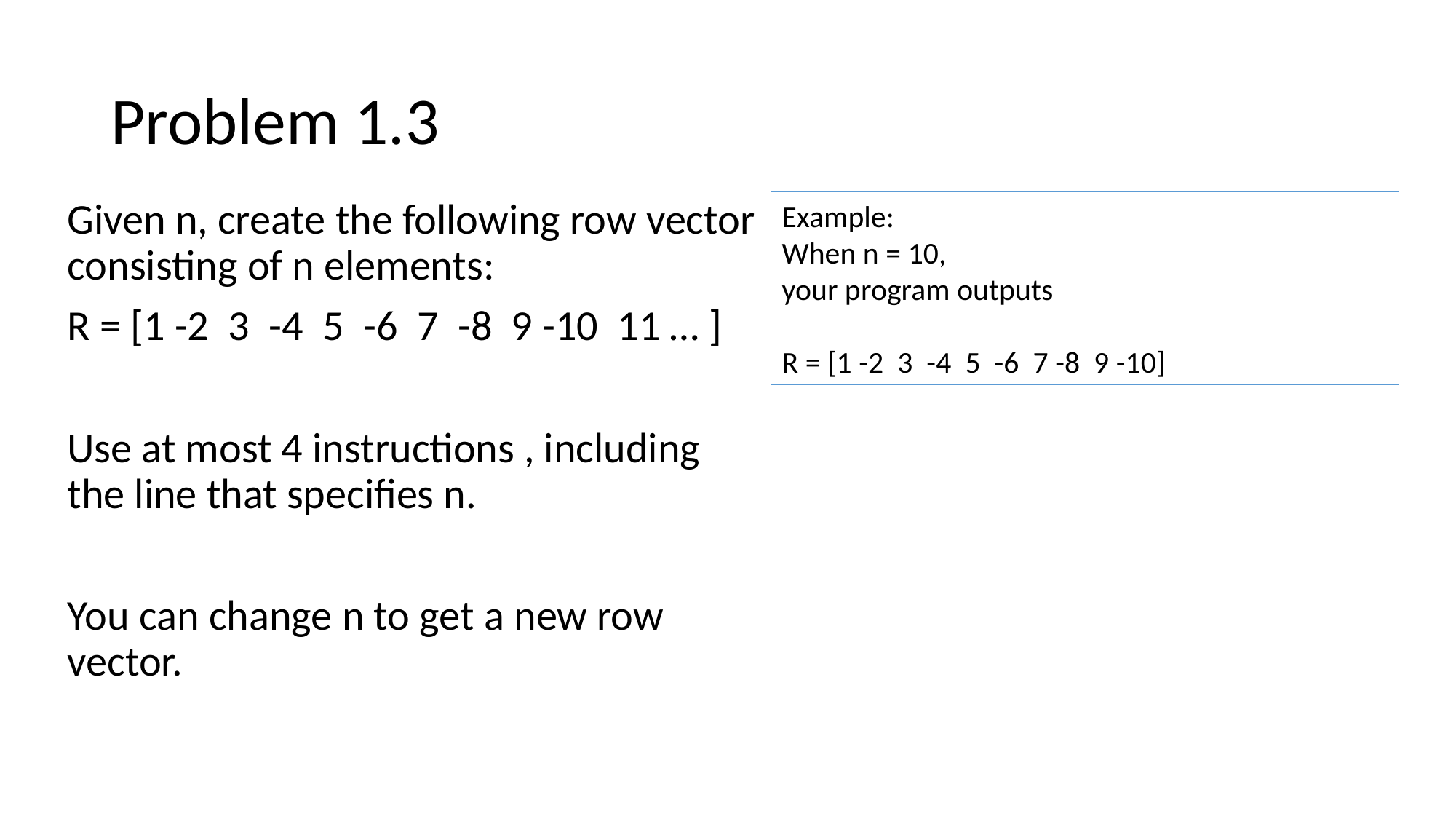

# Problem 1.3
Given n, create the following row vector consisting of n elements:
R = [1 -2  3  -4  5  -6  7  -8  9 -10  11 … ]

Use at most 4 instructions , including the line that specifies n.

You can change n to get a new row vector.

Example:
When n = 10,
your program outputs

R = [1 -2  3  -4  5  -6  7 -8  9 -10]